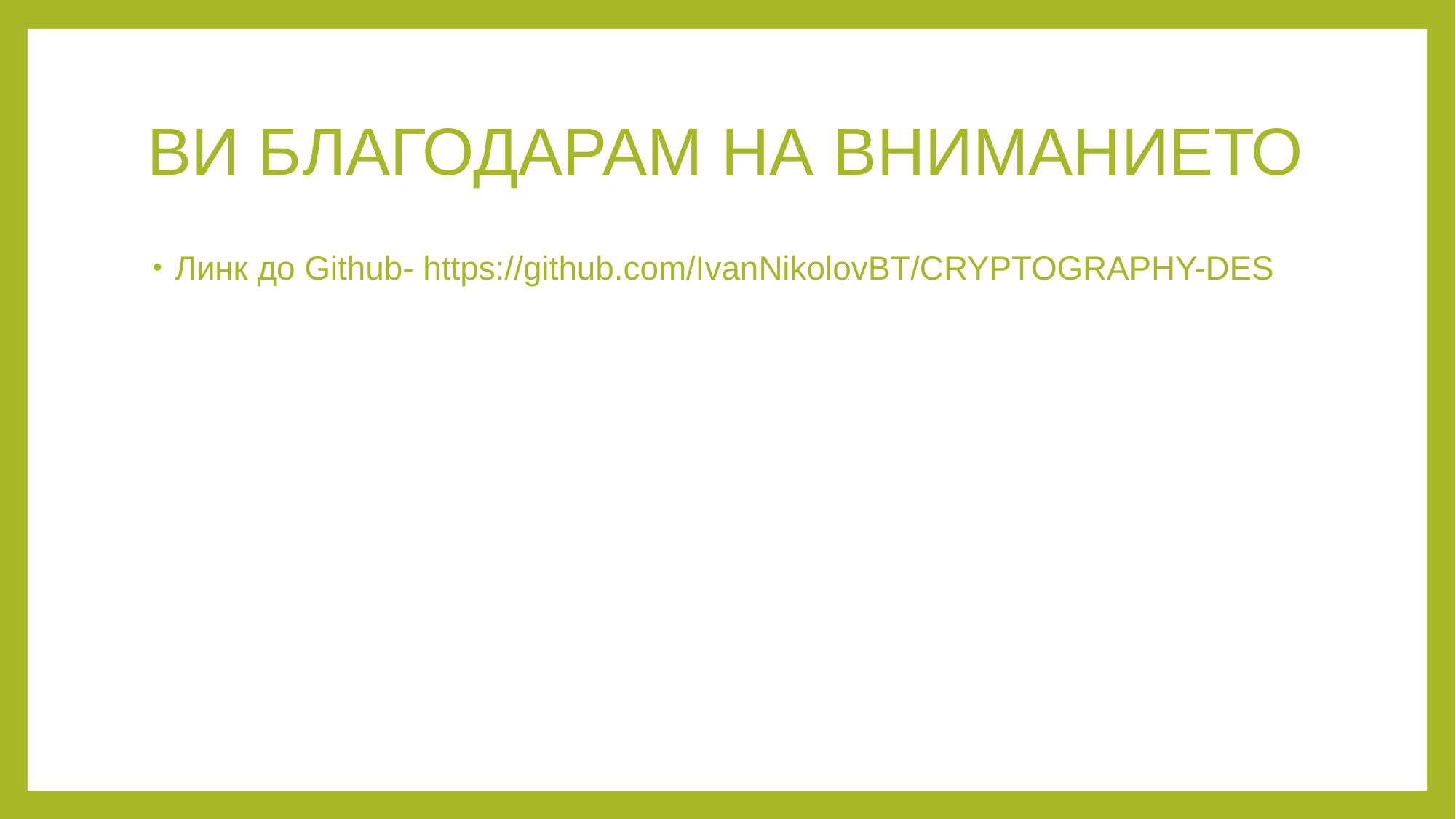

# ВИ БЛАГОДАРАМ НА ВНИМАНИЕТО
Линк до Github- https://github.com/IvanNikolovBT/CRYPTOGRAPHY-DES